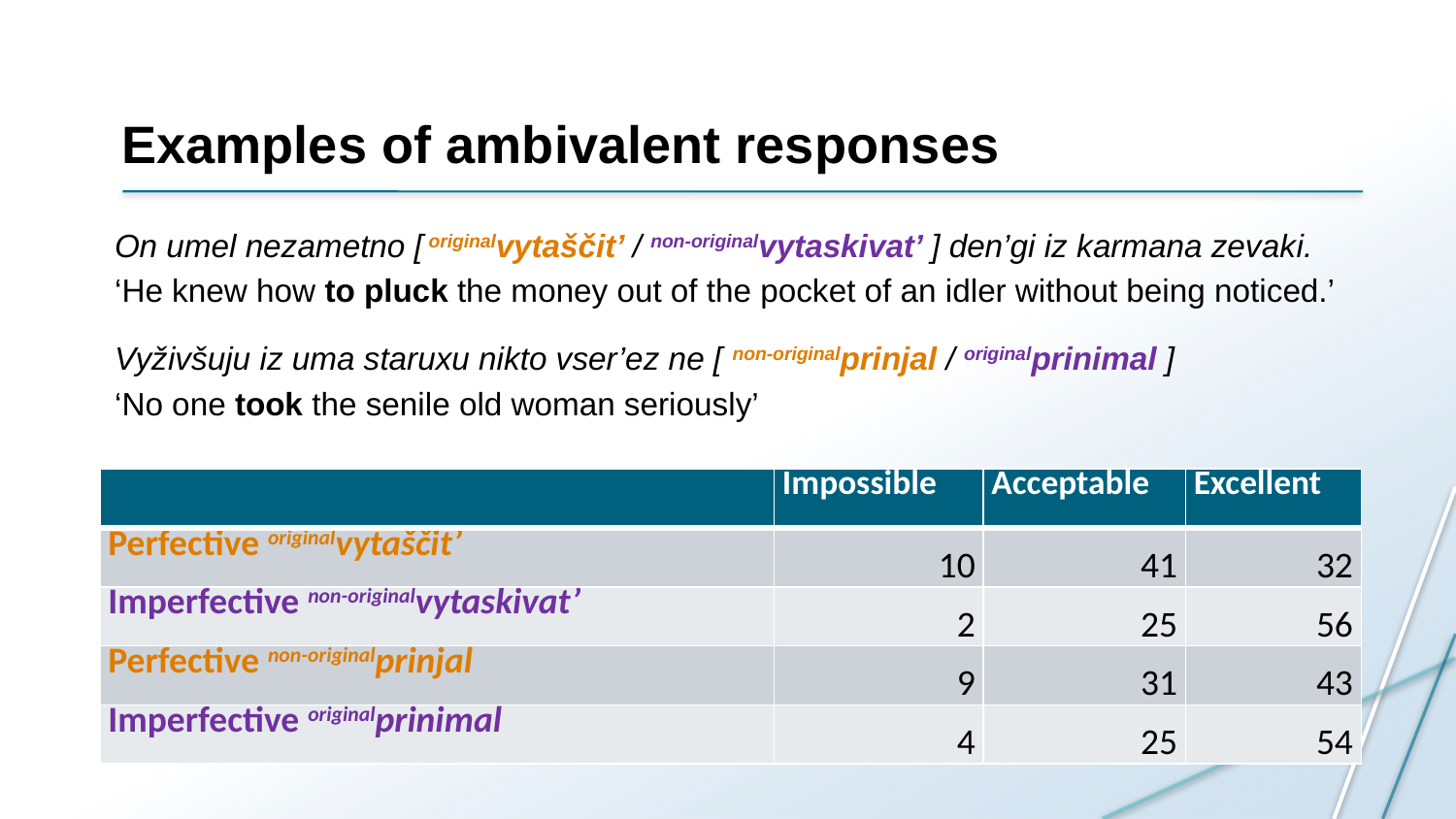

# Examples of ambivalent responses
On umel nezametno [ originalvytaščit’ / non-originalvytaskivat’ ] den’gi iz karmana zevaki.
‘He knew how to pluck the money out of the pocket of an idler without being noticed.’

Vyživšuju iz uma staruxu nikto vser’ez ne [ non-originalprinjal / originalprinimal ]
‘No one took the senile old woman seriously’
|  | Impossible | Acceptable | Excellent |
| --- | --- | --- | --- |
| Perfective originalvytaščit’ | 10 | 41 | 32 |
| Imperfective non-originalvytaskivat’ | 2 | 25 | 56 |
| Perfective non-originalprinjal | 9 | 31 | 43 |
| Imperfective originalprinimal | 4 | 25 | 54 |